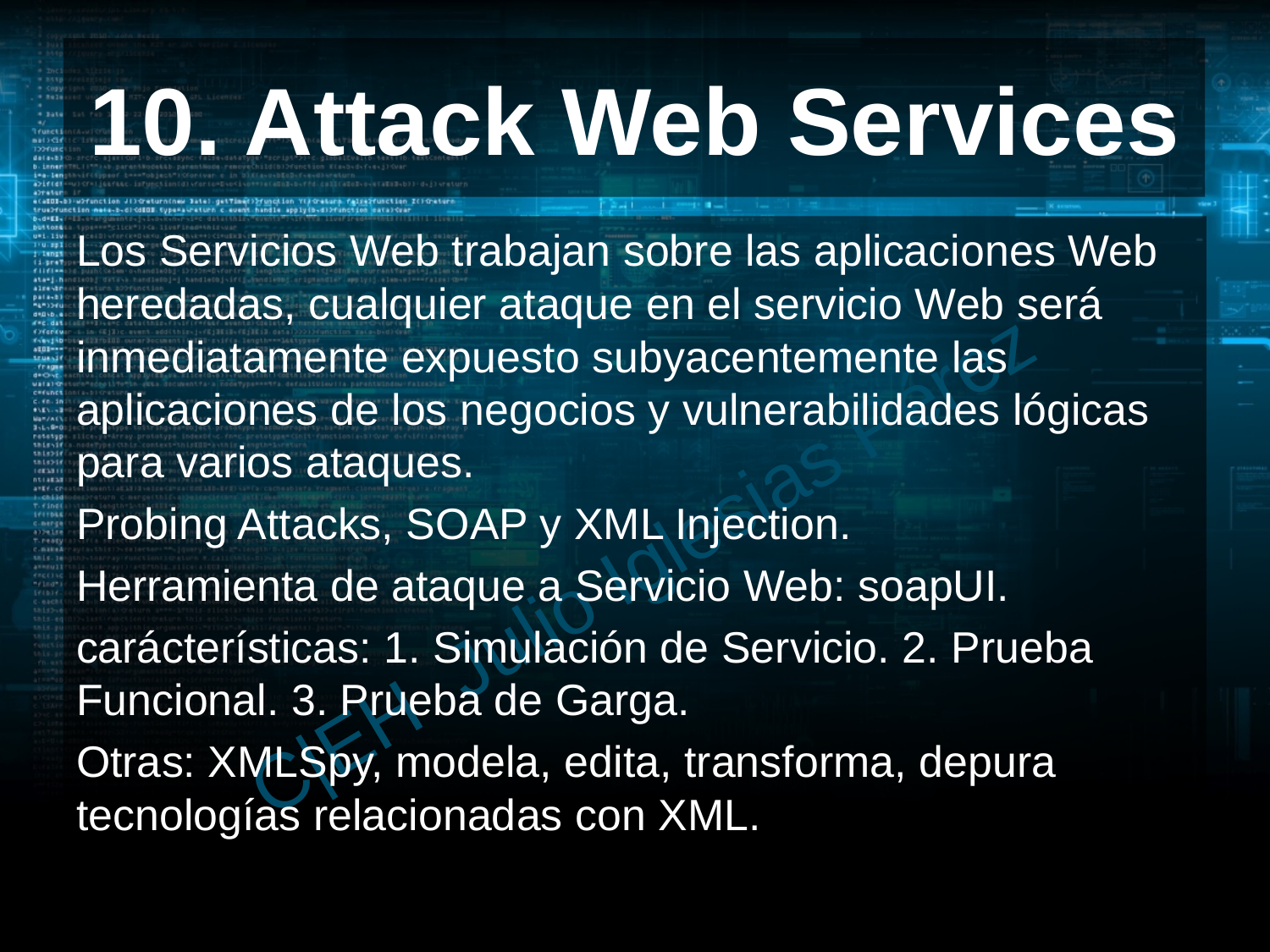

# 10. Attack Web Services
Los Servicios Web trabajan sobre las aplicaciones Web heredadas, cualquier ataque en el servicio Web será inmediatamente expuesto subyacentemente las aplicaciones de los negocios y vulnerabilidades lógicas para varios ataques.
Probing Attacks, SOAP y XML Injection.
Herramienta de ataque a Servicio Web: soapUI.
carácterísticas: 1. Simulación de Servicio. 2. Prueba Funcional. 3. Prueba de Garga.
Otras: XMLSpy, modela, edita, transforma, depura tecnologías relacionadas con XML.
C|EH  Julio Iglesias Pérez